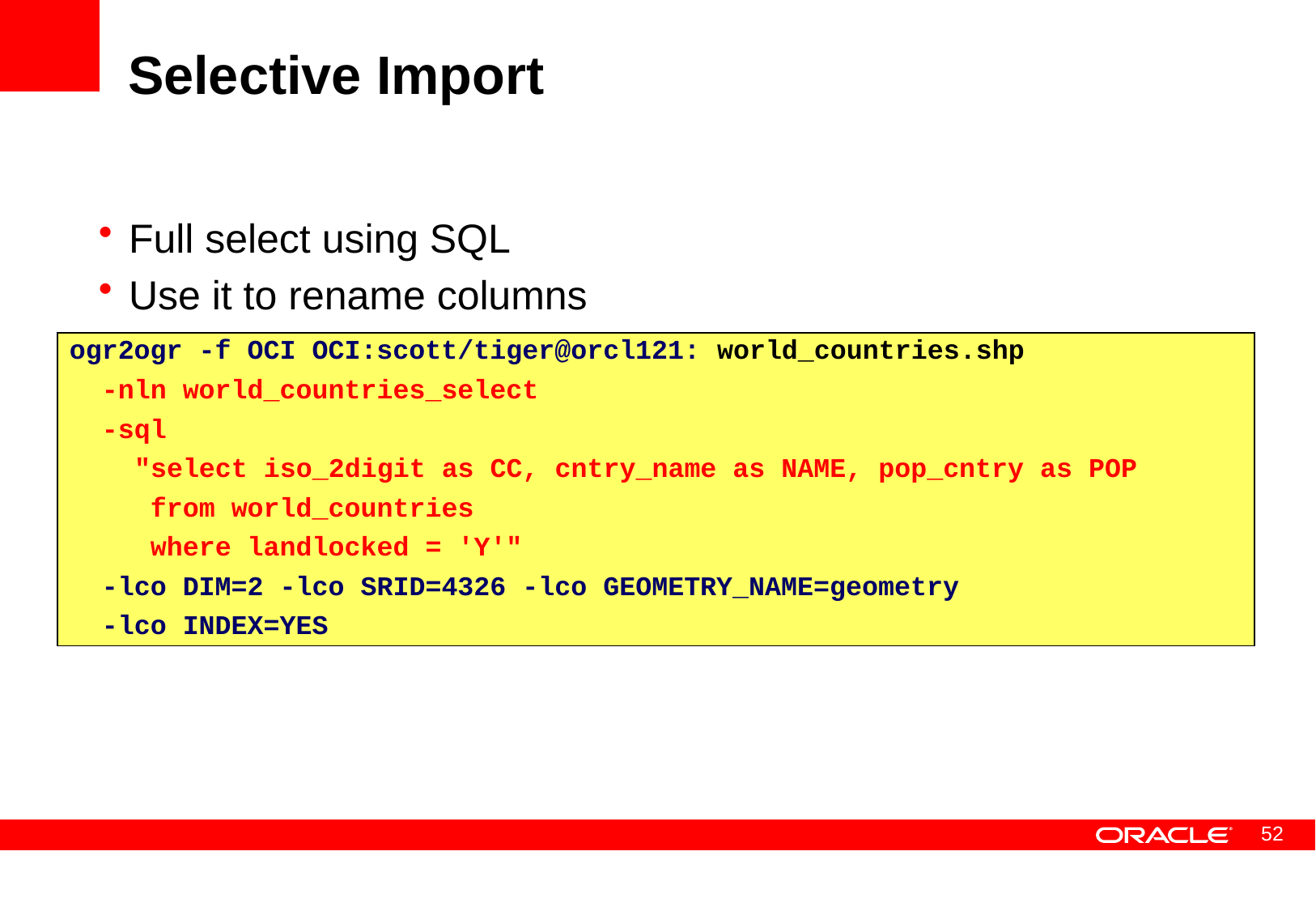

# Selective Import
Full select using SQL
Use it to rename columns

ogr2ogr -f OCI OCI:scott/tiger@orcl121: world_countries.shp
  -nln world_countries_select
  -sql
    "select iso_2digit as CC, cntry_name as NAME, pop_cntry as POP
     from world_countries
     where landlocked = 'Y'"
  -lco DIM=2 -lco SRID=4326 -lco GEOMETRY_NAME=geometry
  -lco INDEX=YES